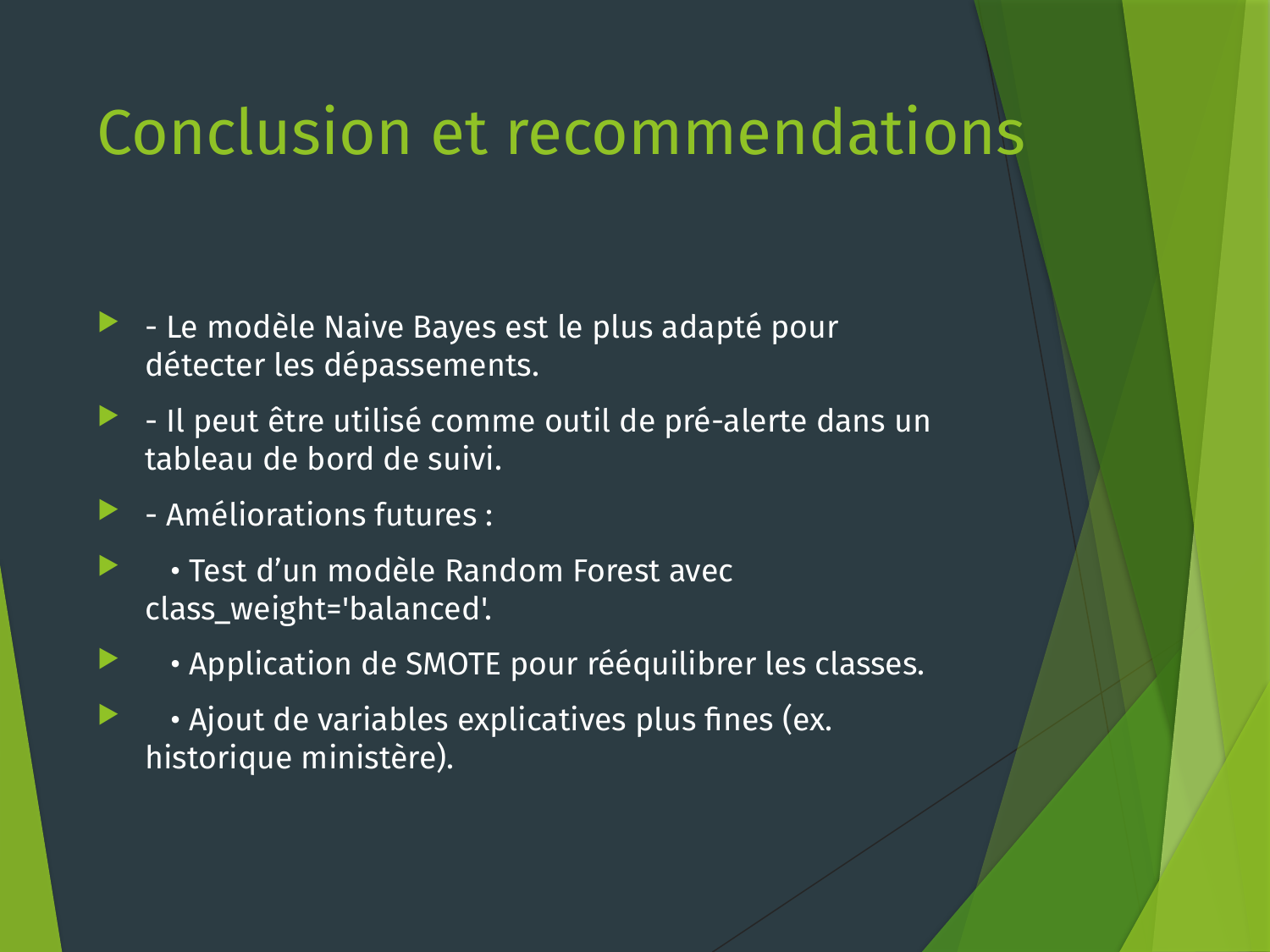

# Conclusion et recommendations
- Le modèle Naive Bayes est le plus adapté pour détecter les dépassements.
- Il peut être utilisé comme outil de pré-alerte dans un tableau de bord de suivi.
- Améliorations futures :
   • Test d’un modèle Random Forest avec class_weight='balanced'.
   • Application de SMOTE pour rééquilibrer les classes.
   • Ajout de variables explicatives plus fines (ex. historique ministère).